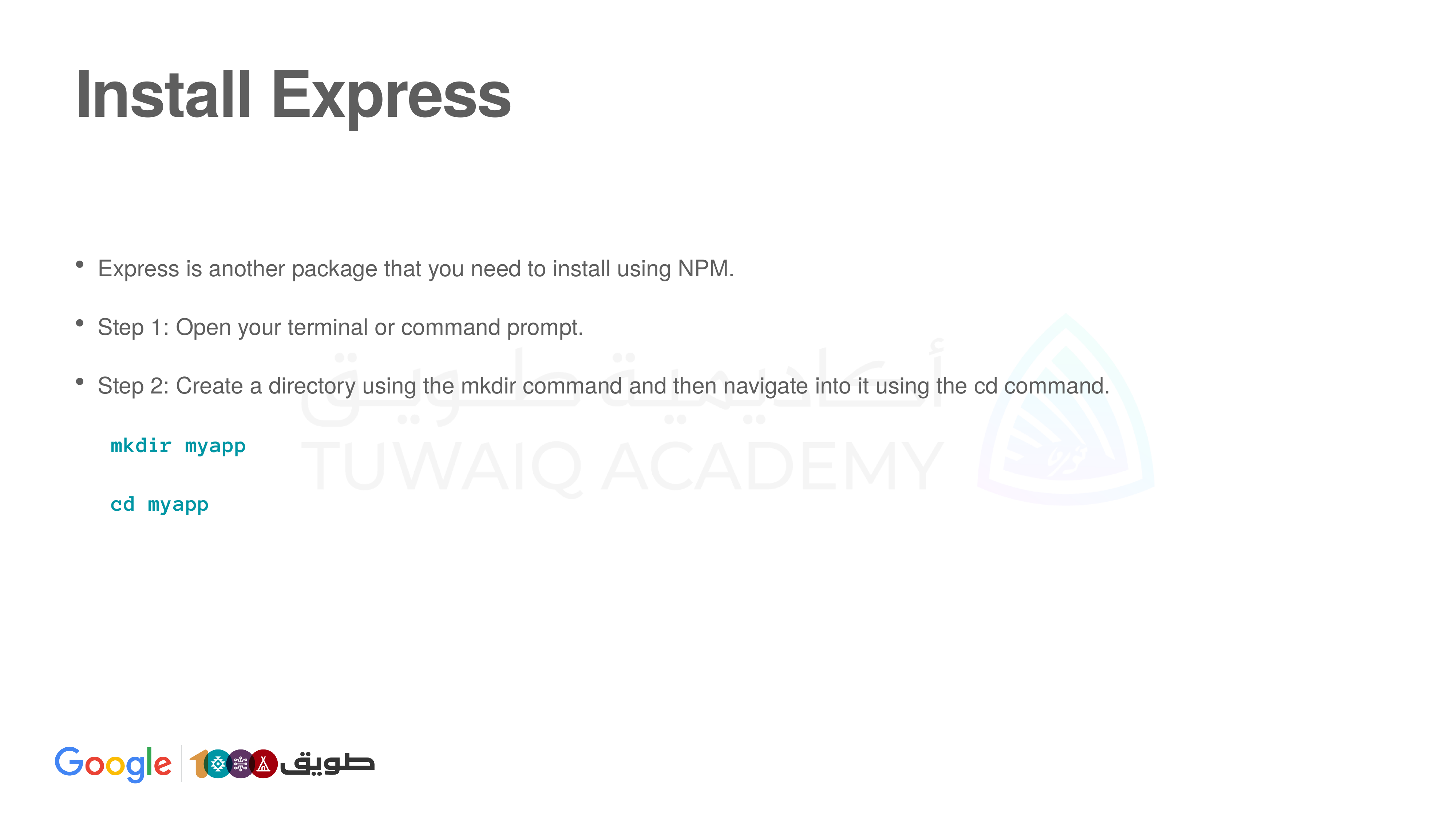

# Install Express

Express is another package that you need to install using NPM.
Step 1: Open your terminal or command prompt.
Step 2: Create a directory using the mkdir command and then navigate into it using the cd command.
mkdir myapp
cd myapp